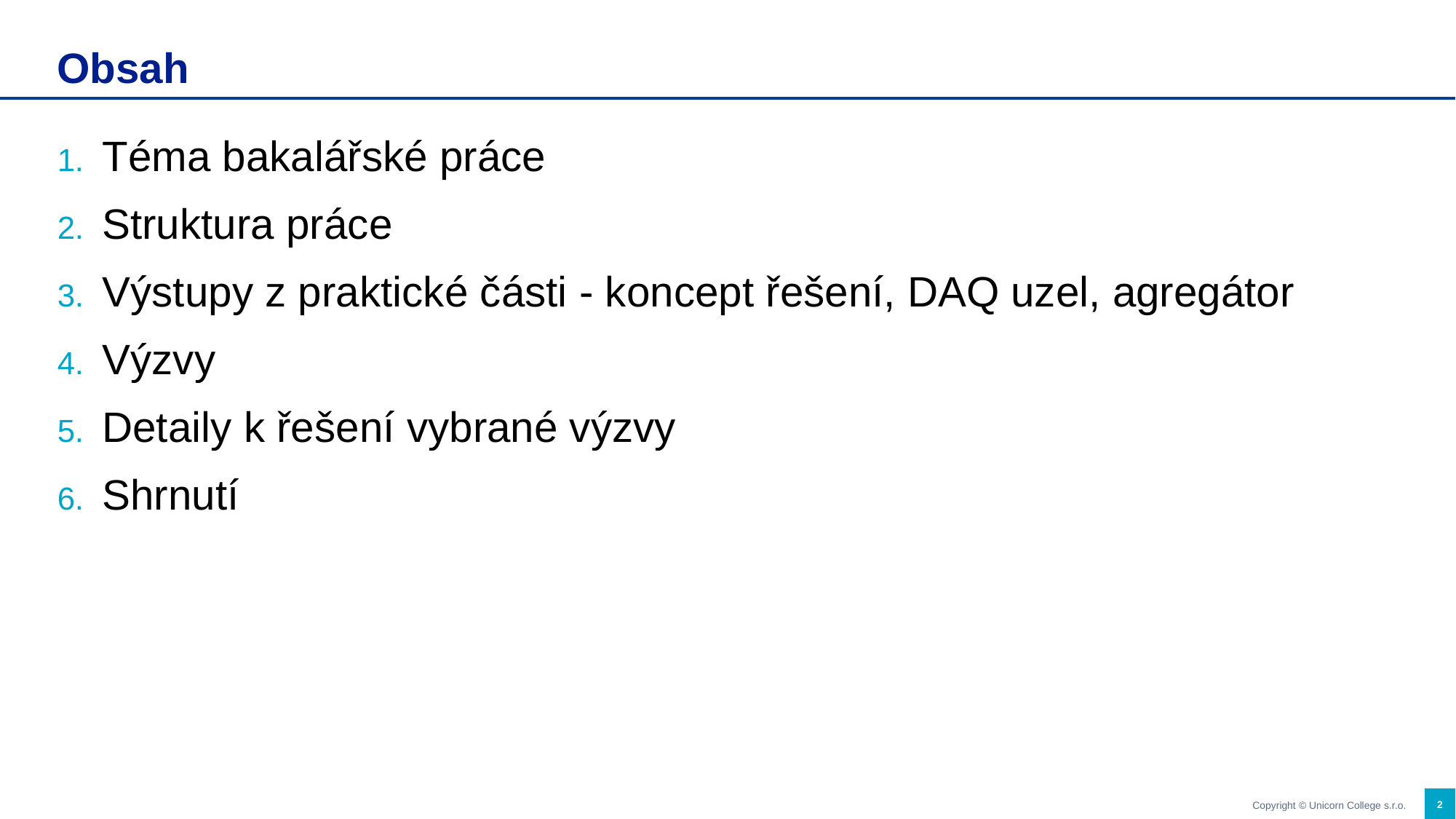

# Obsah
Téma bakalářské práce
Struktura práce
Výstupy z praktické části - koncept řešení, DAQ uzel, agregátor
Výzvy
Detaily k řešení vybrané výzvy
Shrnutí

2
Copyright © Unicorn College s.r.o.